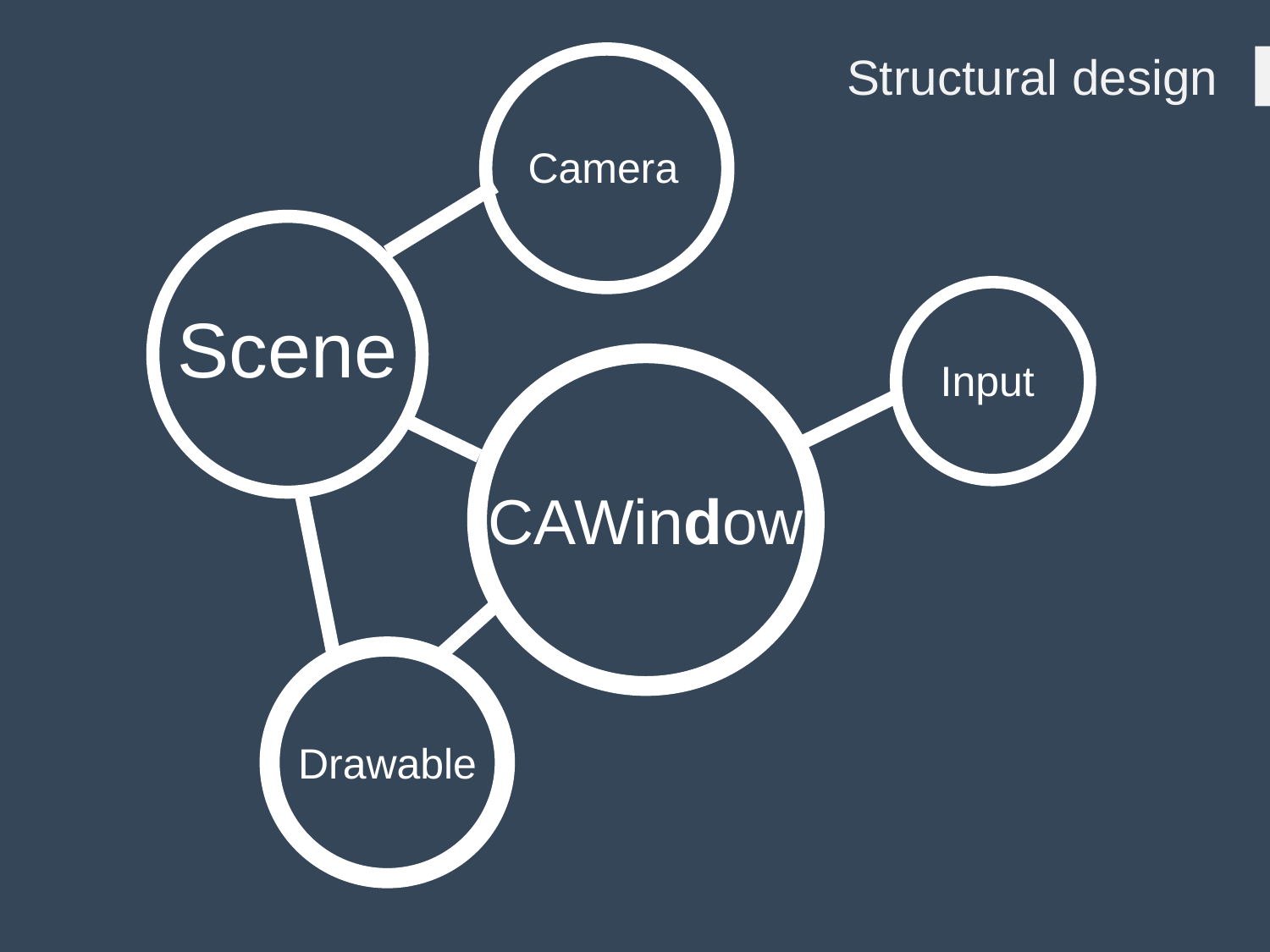

Structural design

Camera

Scene

CAWindow

Drawable

Input